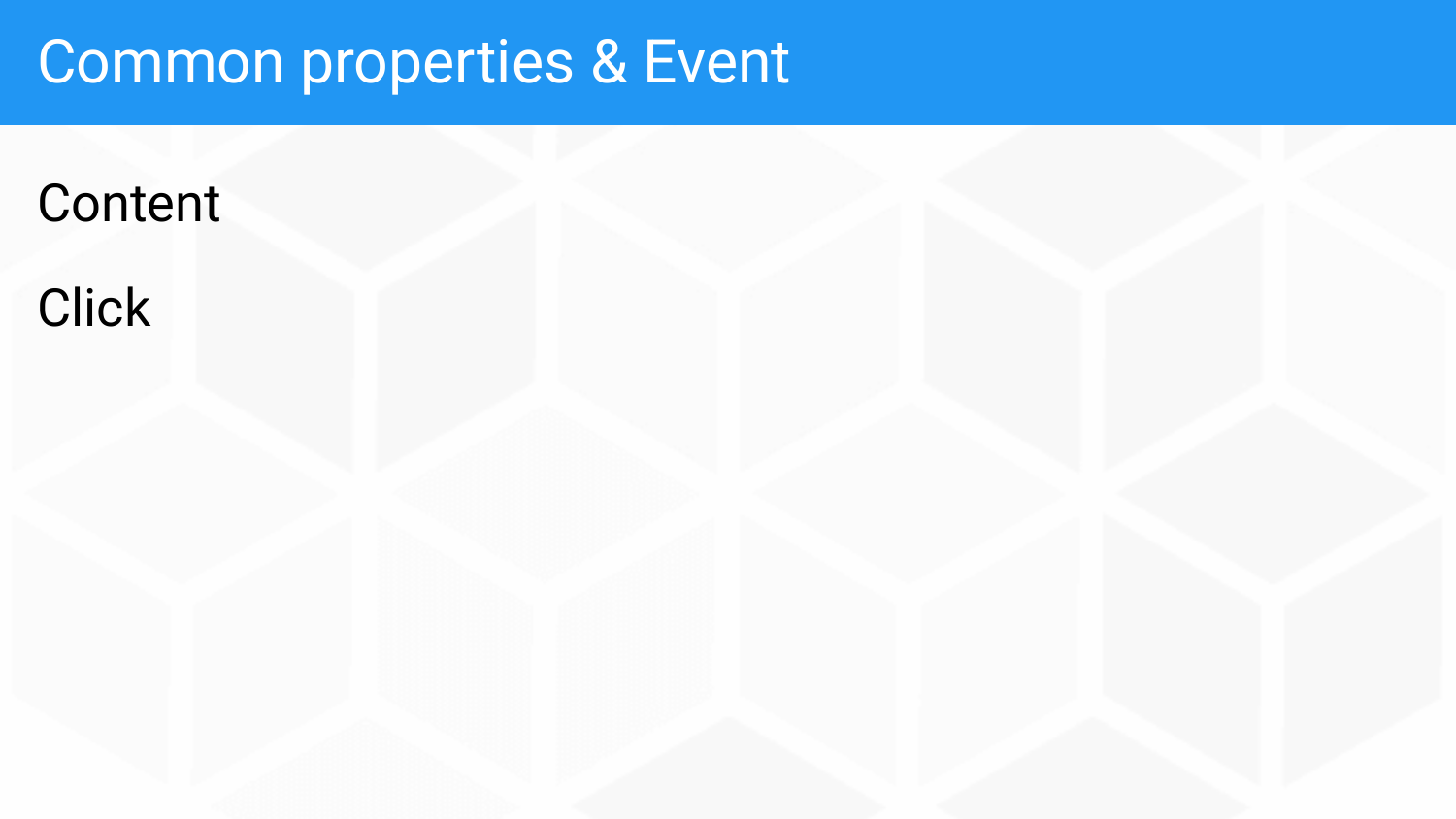

# Common properties & Event
Content
Click